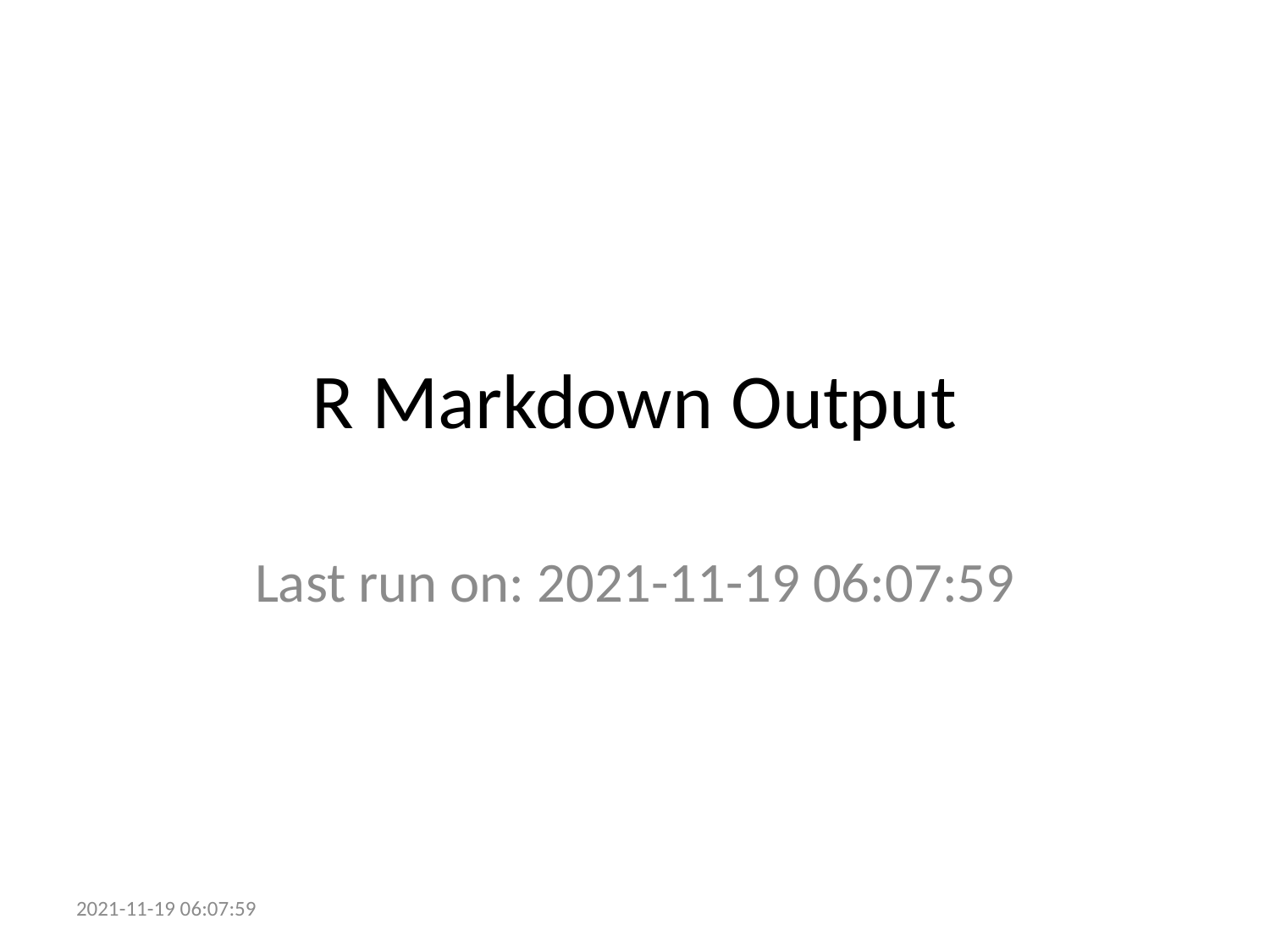

# R Markdown Output
Last run on: 2021-11-19 06:07:59
2021-11-19 06:07:59